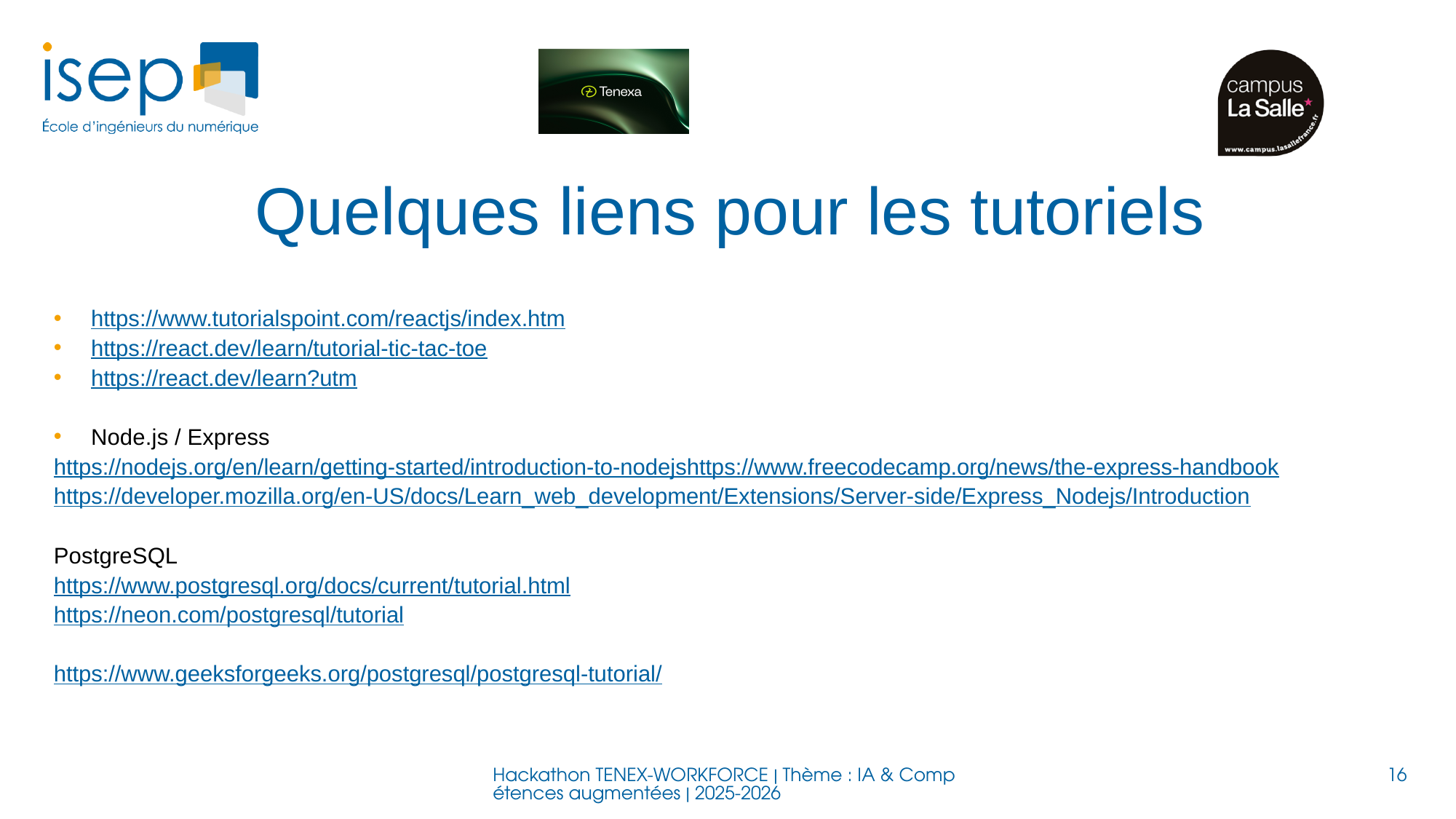

# Quelques liens pour les tutoriels
https://www.tutorialspoint.com/reactjs/index.htm
https://react.dev/learn/tutorial-tic-tac-toe
https://react.dev/learn?utm

Node.js / Express
https://nodejs.org/en/learn/getting-started/introduction-to-nodejshttps://www.freecodecamp.org/news/the-express-handbook
https://developer.mozilla.org/en-US/docs/Learn_web_development/Extensions/Server-side/Express_Nodejs/Introduction

PostgreSQL
https://www.postgresql.org/docs/current/tutorial.html
https://neon.com/postgresql/tutorial

https://www.geeksforgeeks.org/postgresql/postgresql-tutorial/

Hackathon TENEX-WORKFORCE | Thème : IA & Compétences augmentées | 2025-2026
16